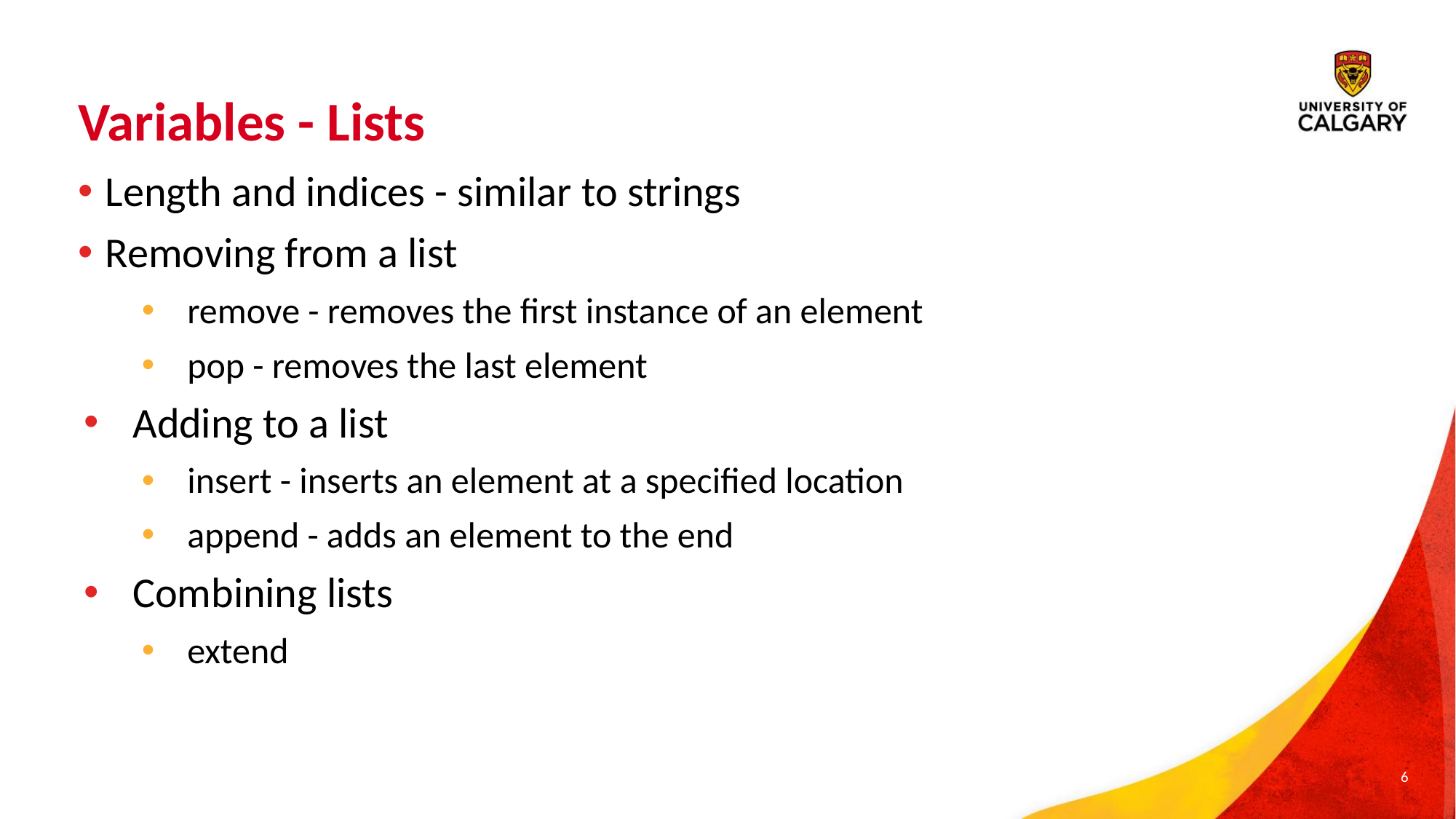

# Variables - Lists
Length and indices - similar to strings
Removing from a list
remove - removes the first instance of an element
pop - removes the last element
Adding to a list
insert - inserts an element at a specified location
append - adds an element to the end
Combining lists
extend
6